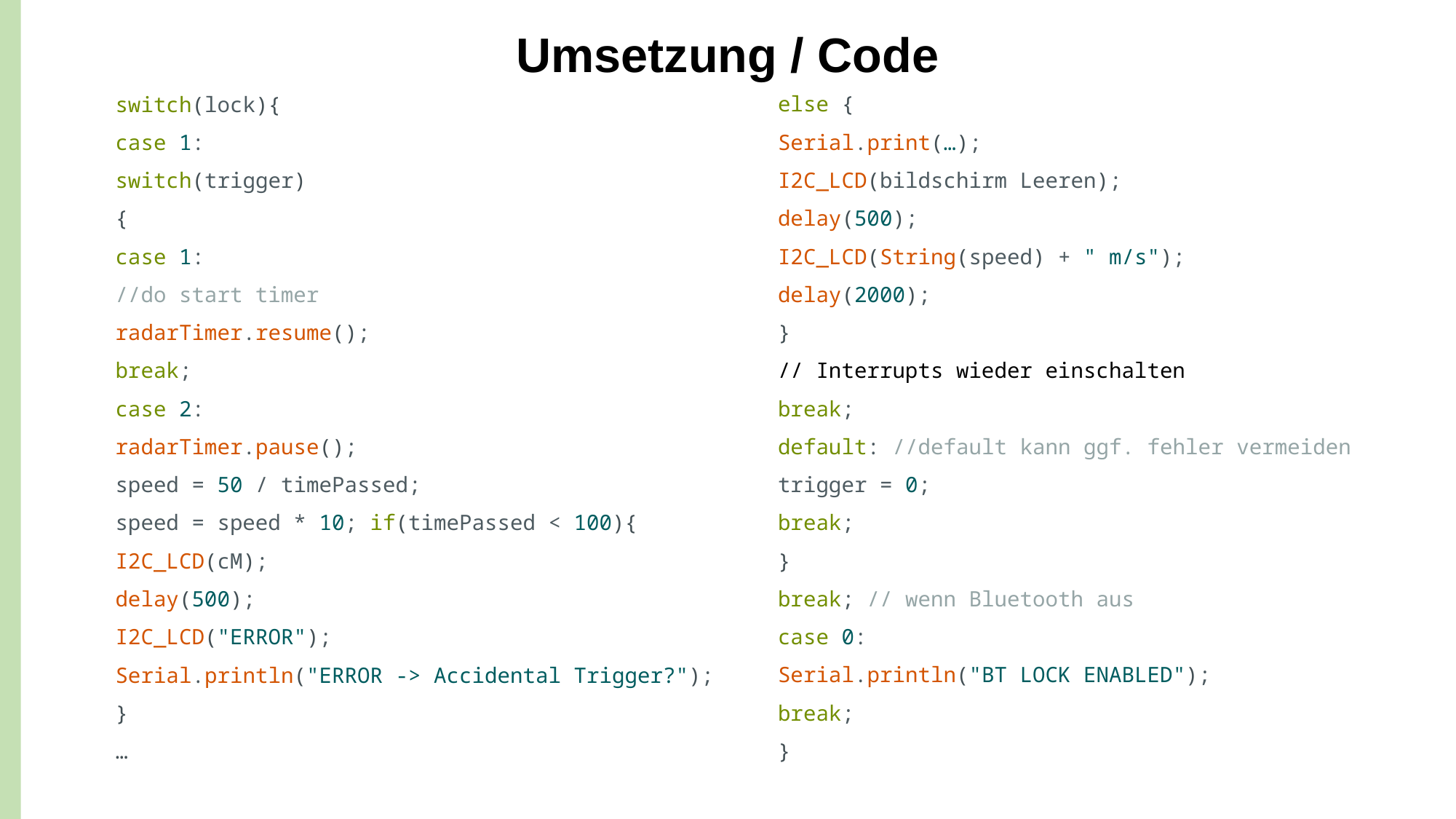

# Umsetzung / Code
switch(lock){
case 1:
switch(trigger)
{
case 1:
//do start timer
radarTimer.resume();
break;
case 2:
radarTimer.pause();
speed = 50 / timePassed;
speed = speed * 10; if(timePassed < 100){
I2C_LCD(cM);
delay(500);
I2C_LCD("ERROR");
Serial.println("ERROR -> Accidental Trigger?");
}
…
else {
Serial.print(…);
I2C_LCD(bildschirm Leeren);
delay(500);
I2C_LCD(String(speed) + " m/s");
delay(2000);
}
// Interrupts wieder einschalten
break;
default: //default kann ggf. fehler vermeiden
trigger = 0;
break;
}
break; // wenn Bluetooth aus
case 0:
Serial.println("BT LOCK ENABLED");
break;
}